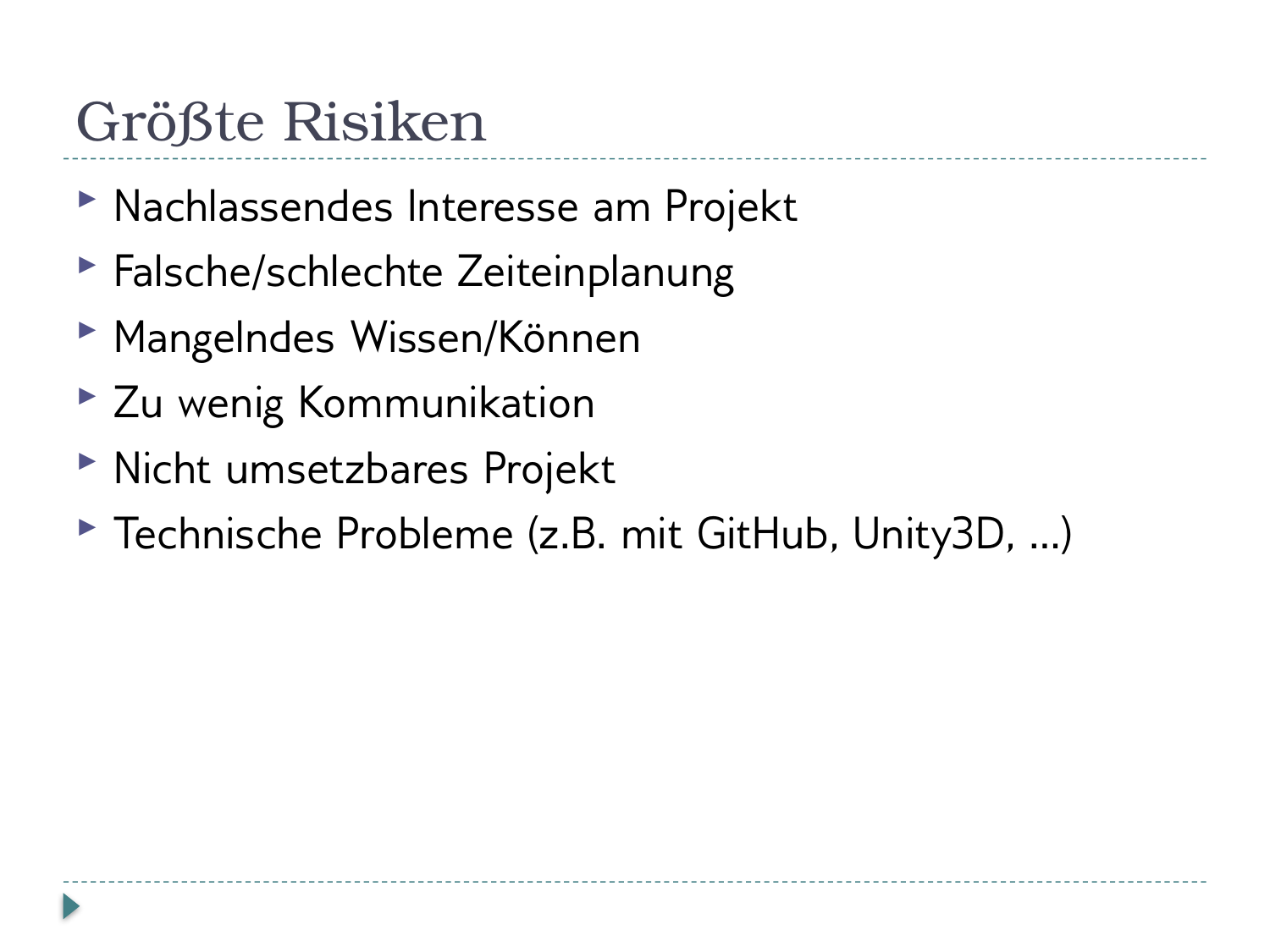

# Größte Risiken
Nachlassendes Interesse am Projekt
Falsche/schlechte Zeiteinplanung
Mangelndes Wissen/Können
Zu wenig Kommunikation
Nicht umsetzbares Projekt
Technische Probleme (z.B. mit GitHub, Unity3D, …)